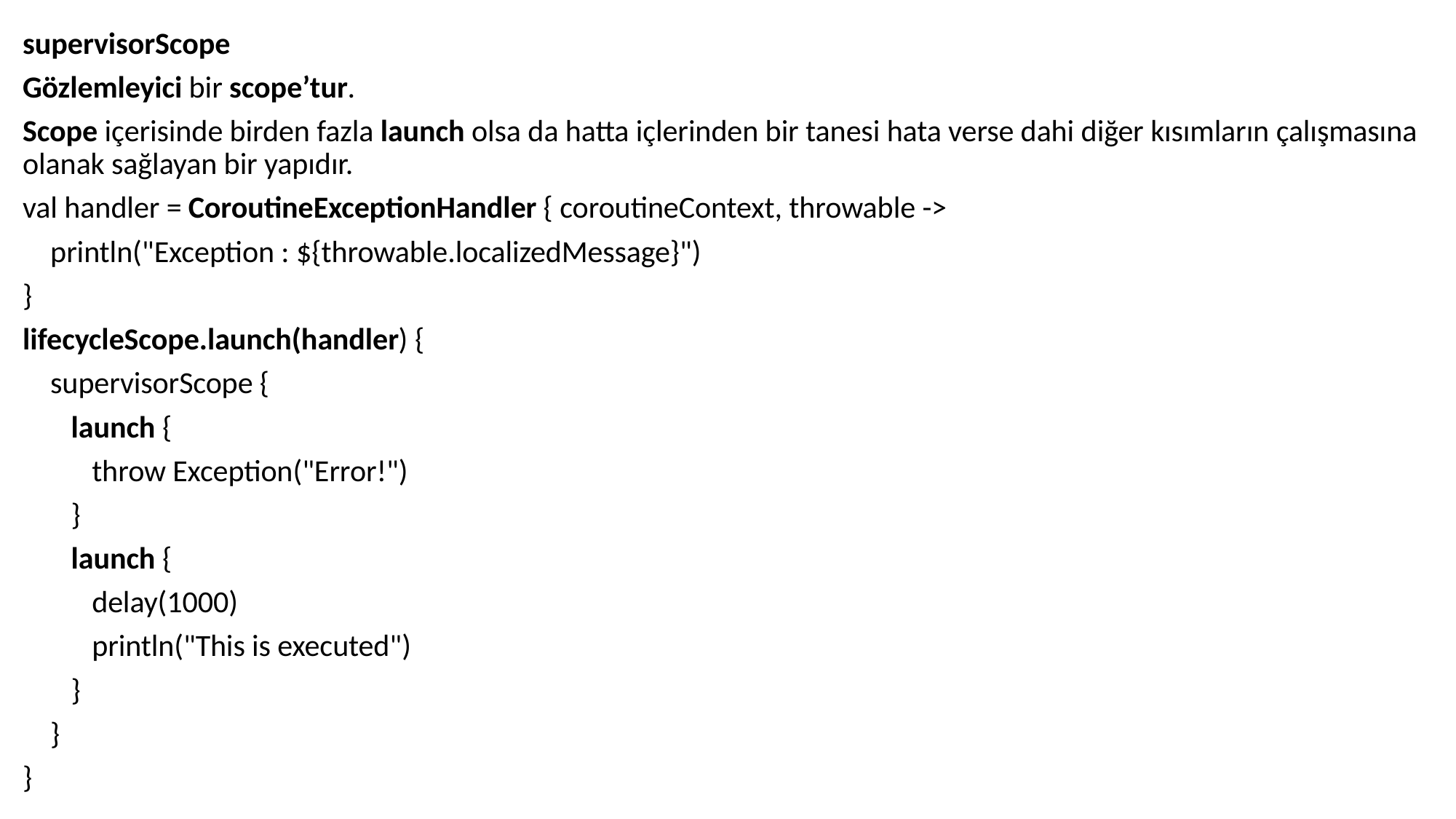

supervisorScope
Gözlemleyici bir scope’tur.
Scope içerisinde birden fazla launch olsa da hatta içlerinden bir tanesi hata verse dahi diğer kısımların çalışmasına olanak sağlayan bir yapıdır.
val handler = CoroutineExceptionHandler { coroutineContext, throwable ->
    println("Exception : ${throwable.localizedMessage}")
}
lifecycleScope.launch(handler) {
    supervisorScope {
       launch {
          throw Exception("Error!")
       }
       launch {
          delay(1000)
          println("This is executed")
       }
    }
}